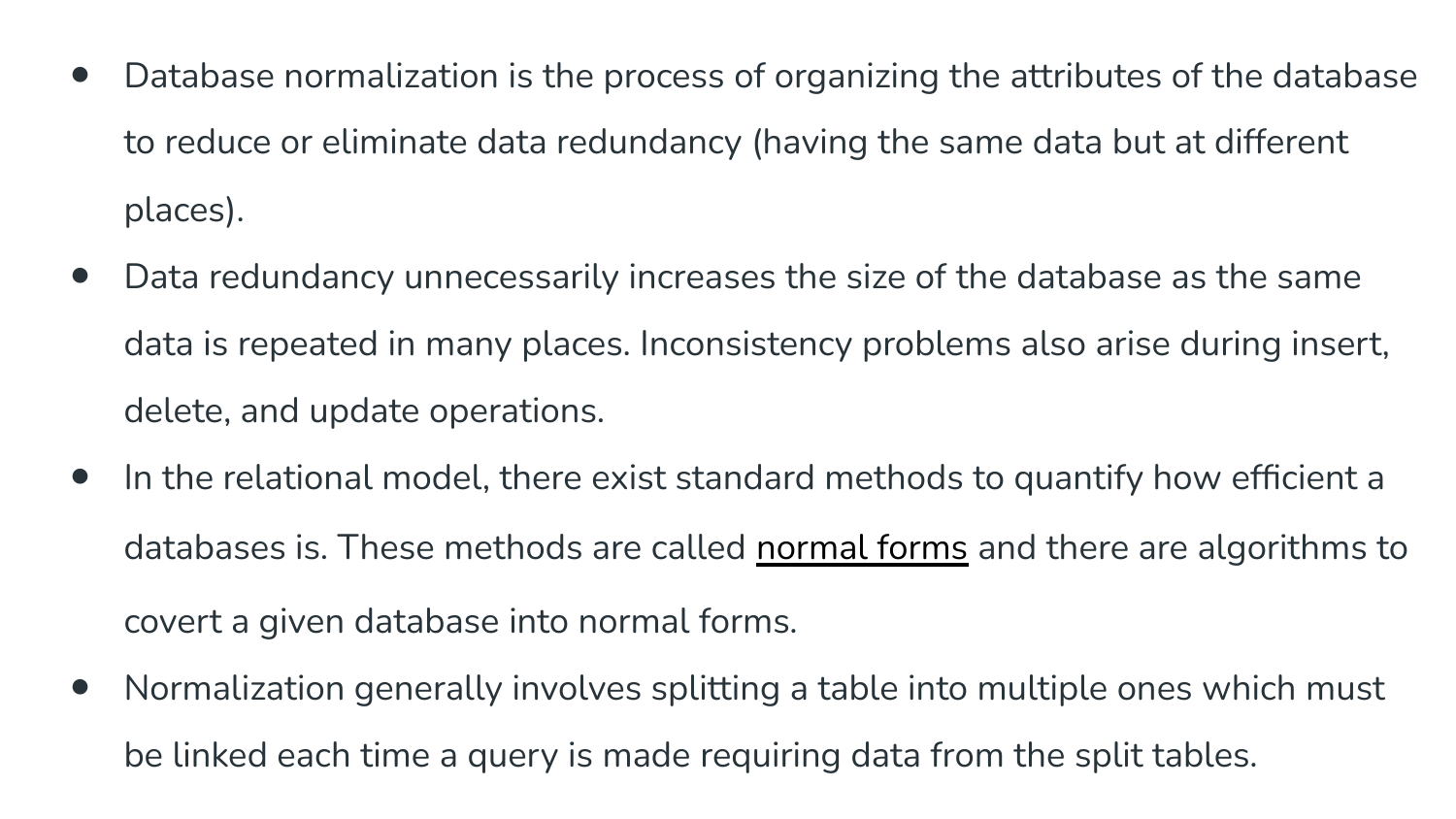

Database normalization is the process of organizing the attributes of the database to reduce or eliminate data redundancy (having the same data but at different places).
Data redundancy unnecessarily increases the size of the database as the same data is repeated in many places. Inconsistency problems also arise during insert, delete, and update operations.
In the relational model, there exist standard methods to quantify how efficient a databases is. These methods are called normal forms and there are algorithms to covert a given database into normal forms.
Normalization generally involves splitting a table into multiple ones which must be linked each time a query is made requiring data from the split tables.